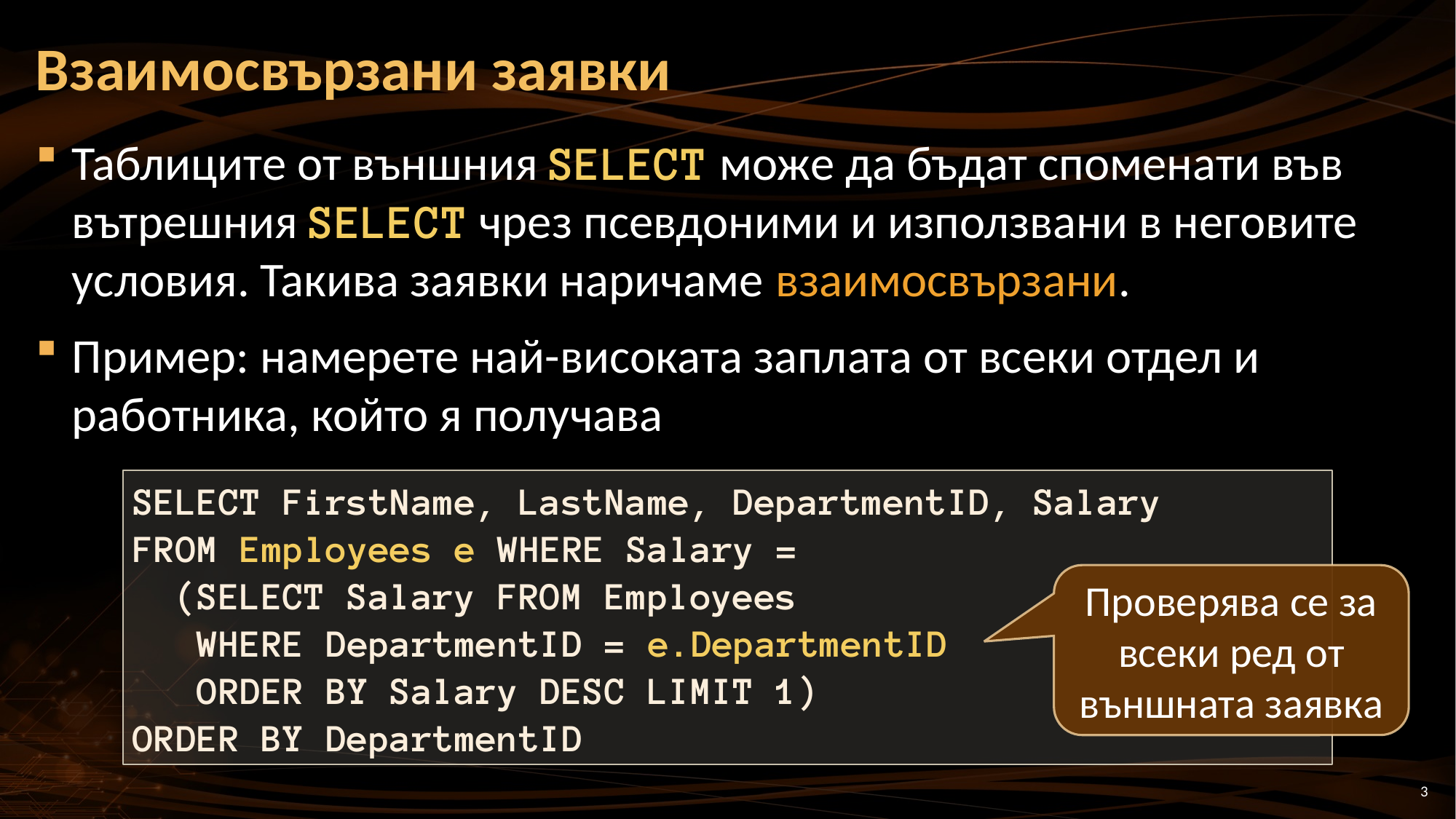

# Взаимосвързани заявки
Таблиците от външния SELECT може да бъдат споменати във вътрешния SELECT чрез псевдоними и използвани в неговите условия. Такива заявки наричаме взаимосвързани.
Пример: намерете най-високата заплата от всеки отдел и работника, който я получава
SELECT FirstName, LastName, DepartmentID, Salary
FROM Employees e WHERE Salary =
  (SELECT Salary FROM Employees
   WHERE DepartmentID = e.DepartmentID
   ORDER BY Salary DESC LIMIT 1)
ORDER BY DepartmentID
Проверява се за всеки ред от външната заявка
3